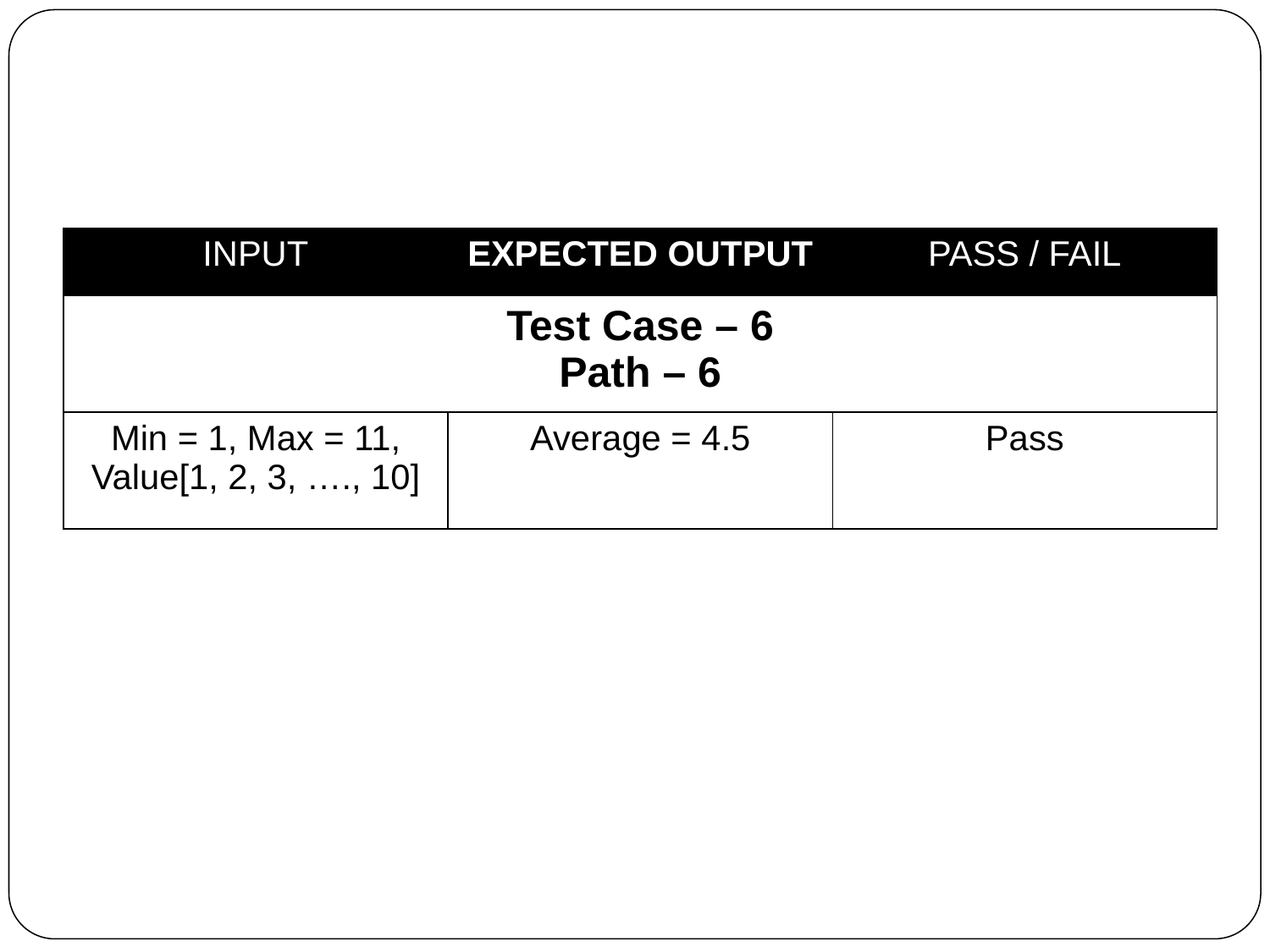

| INPUT | EXPECTED OUTPUT | PASS / FAIL |
| --- | --- | --- |
| Test Case – 6 Path – 6 |  |  |
| Min = 1, Max = 11, Value[1, 2, 3, …., 10] | Average = 4.5 | Pass |